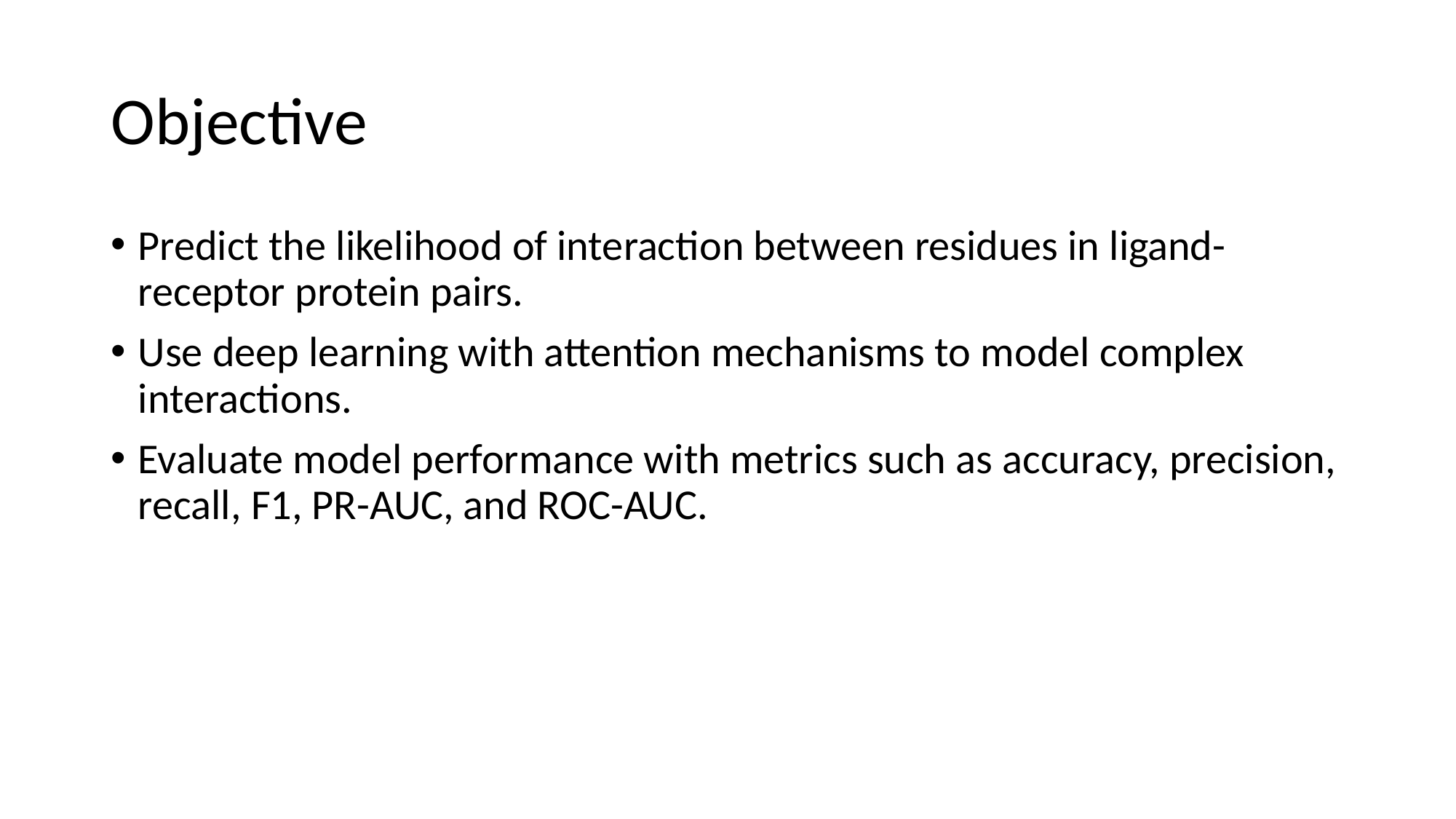

# Objective
Predict the likelihood of interaction between residues in ligand-receptor protein pairs.
Use deep learning with attention mechanisms to model complex interactions.
Evaluate model performance with metrics such as accuracy, precision, recall, F1, PR-AUC, and ROC-AUC.